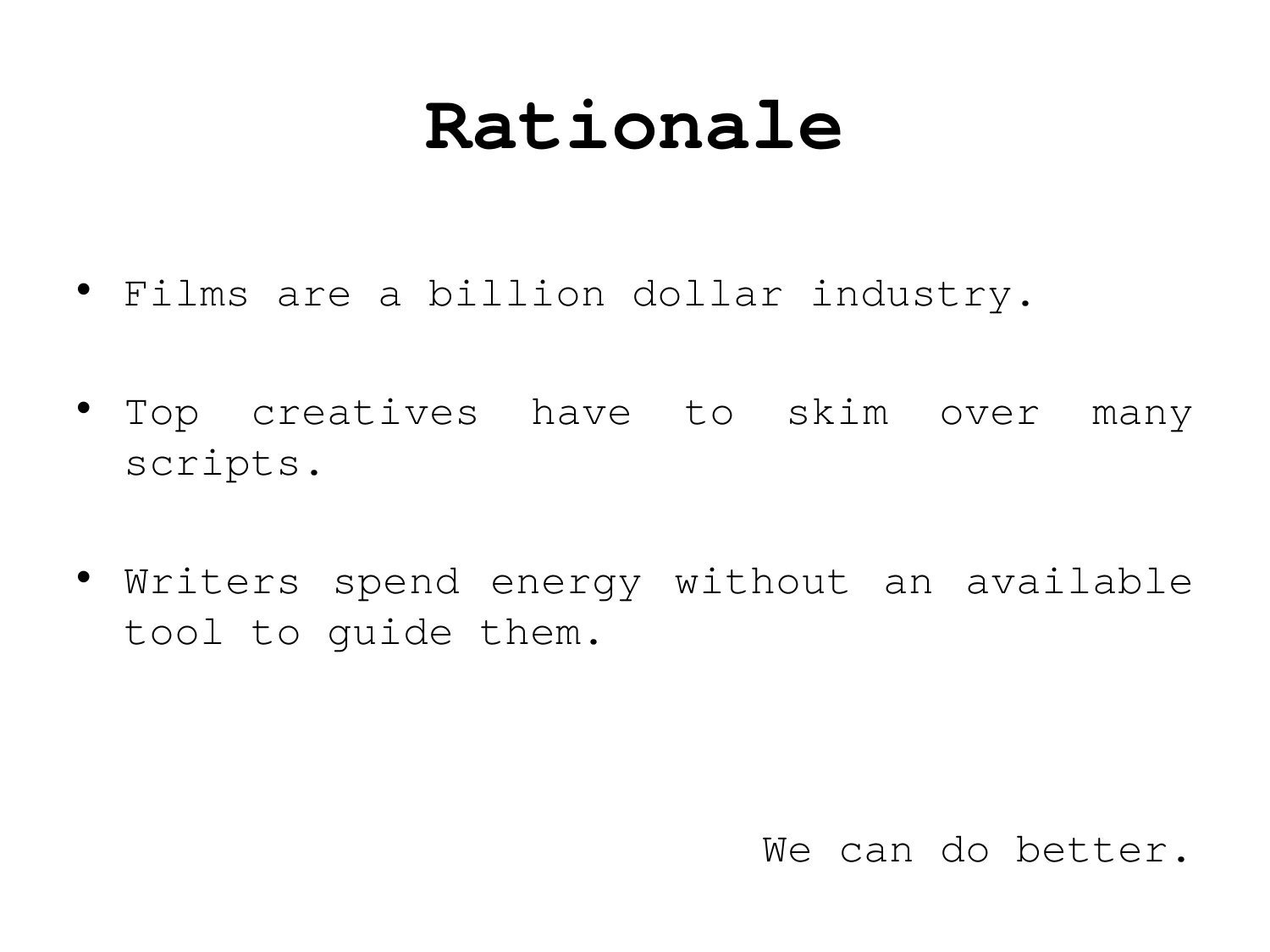

# Rationale
Films are a billion dollar industry.

Top creatives have to skim over many scripts.

Writers spend energy without an available tool to guide them.

We can do better.